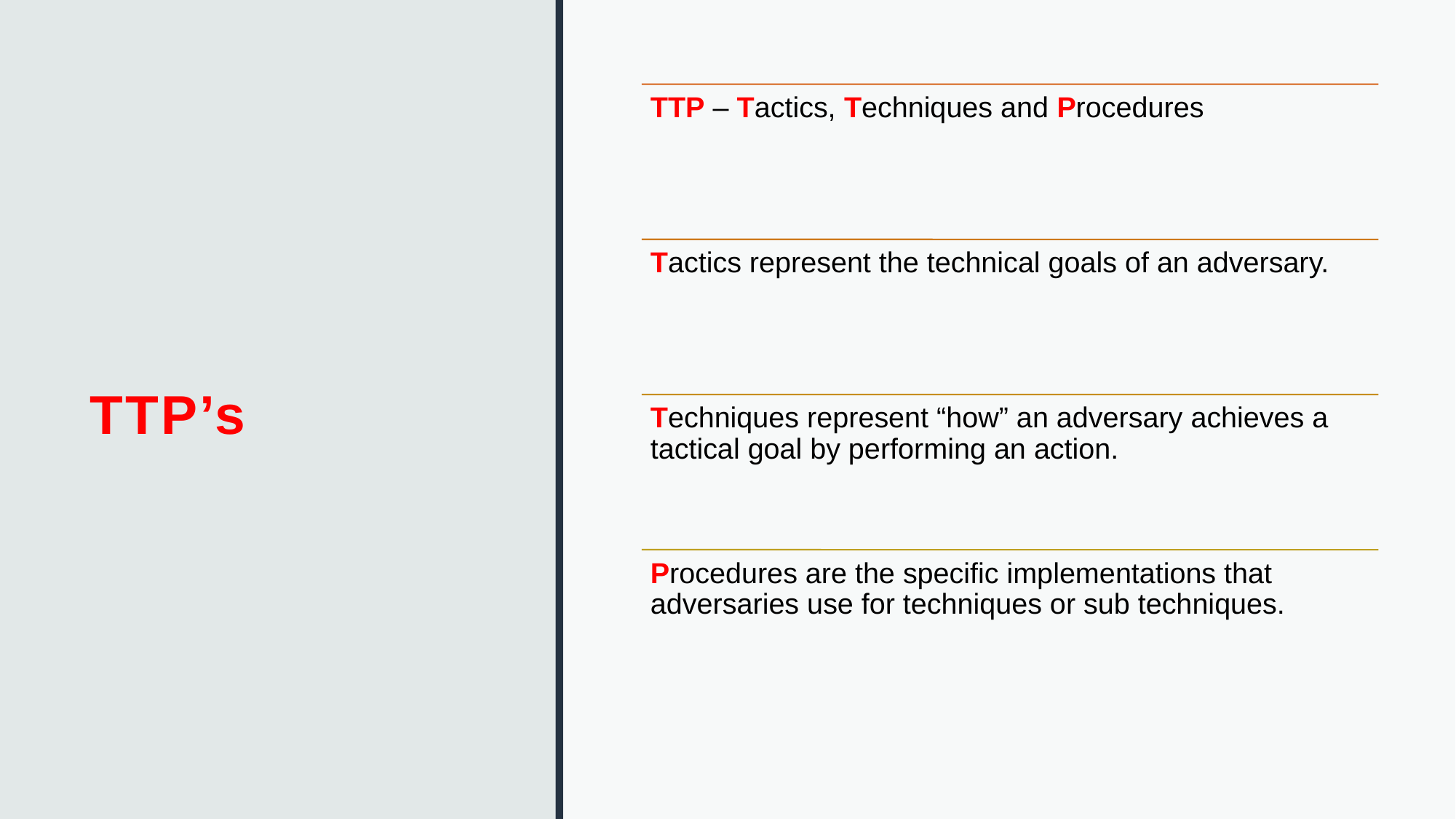

TTP – Tactics, Techniques and Procedures
Tactics represent the technical goals of an adversary.
Techniques represent “how” an adversary achieves a tactical goal by performing an action.
Procedures are the specific implementations that adversaries use for techniques or sub techniques.
# TTP’s